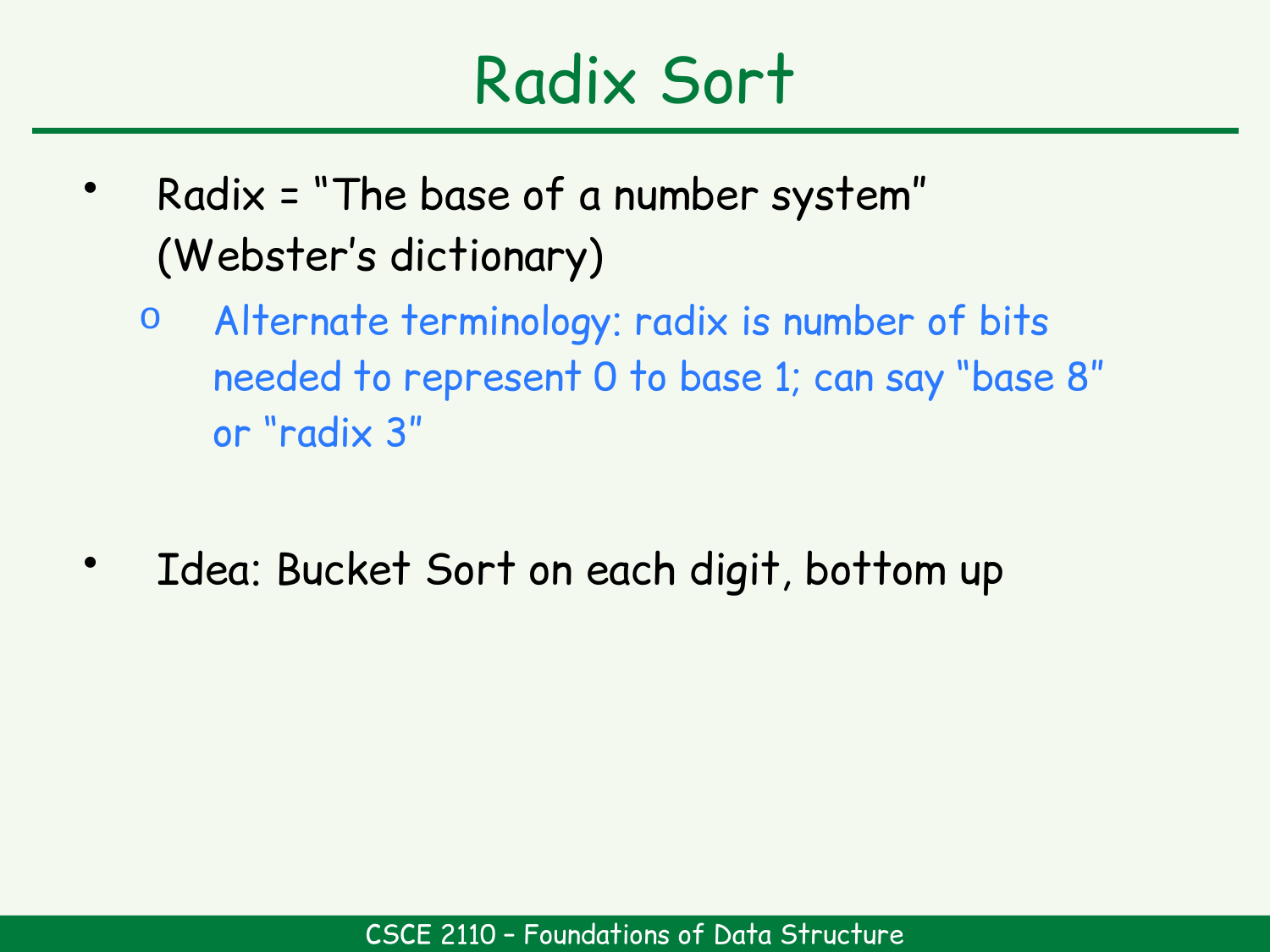

Radix Sort
Radix = “The base of a number system” (Webster’s dictionary)
Alternate terminology: radix is number of bits needed to represent 0 to base 1; can say “base 8” or “radix 3”

Idea: Bucket Sort on each digit, bottom up